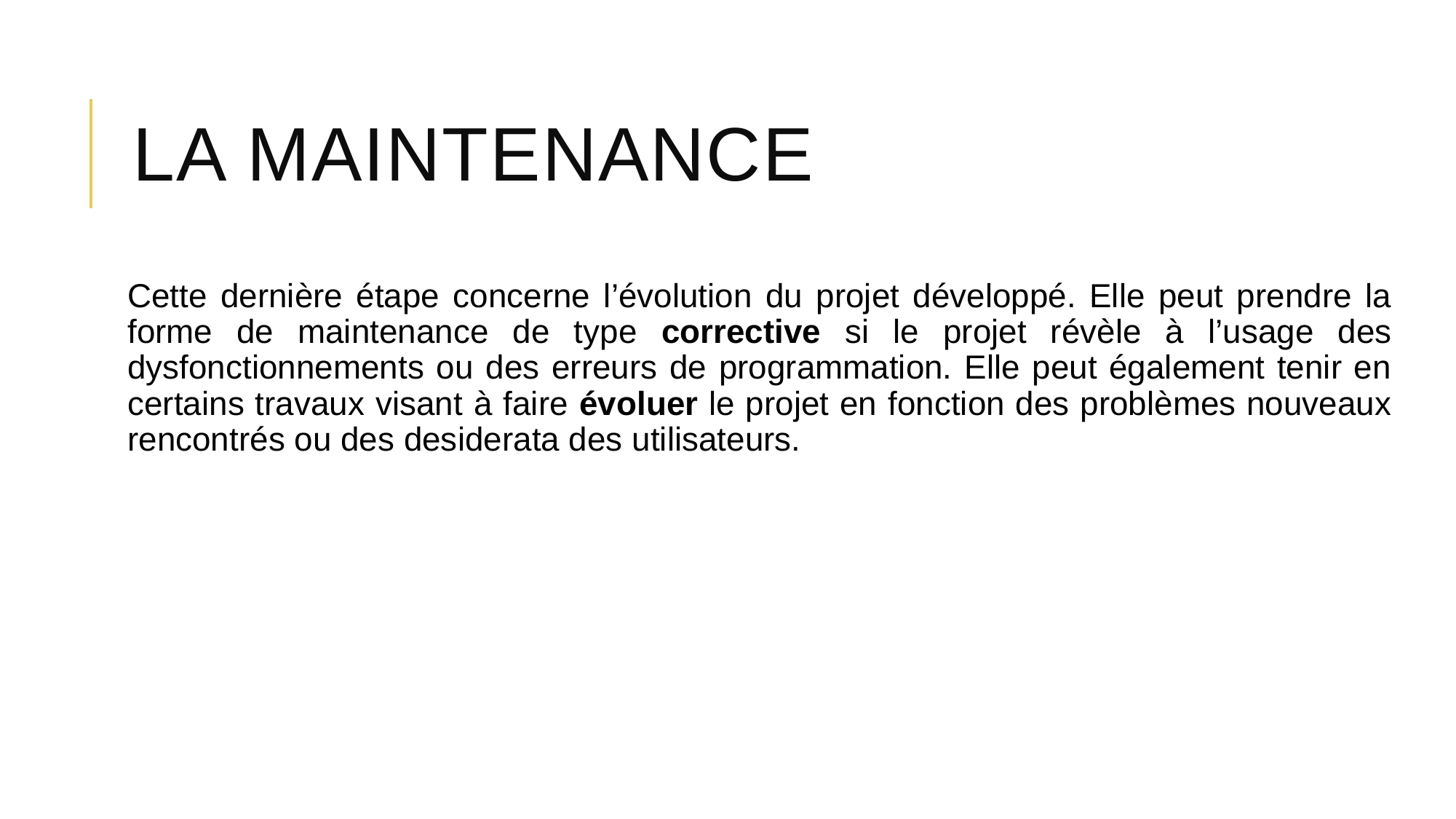

# La maintenance
Cette dernière étape concerne l’évolution du projet développé. Elle peut prendre la forme de maintenance de type corrective si le projet révèle à l’usage des dysfonctionnements ou des erreurs de programmation. Elle peut également tenir en certains travaux visant à faire évoluer le projet en fonction des problèmes nouveaux rencontrés ou des desiderata des utilisateurs.